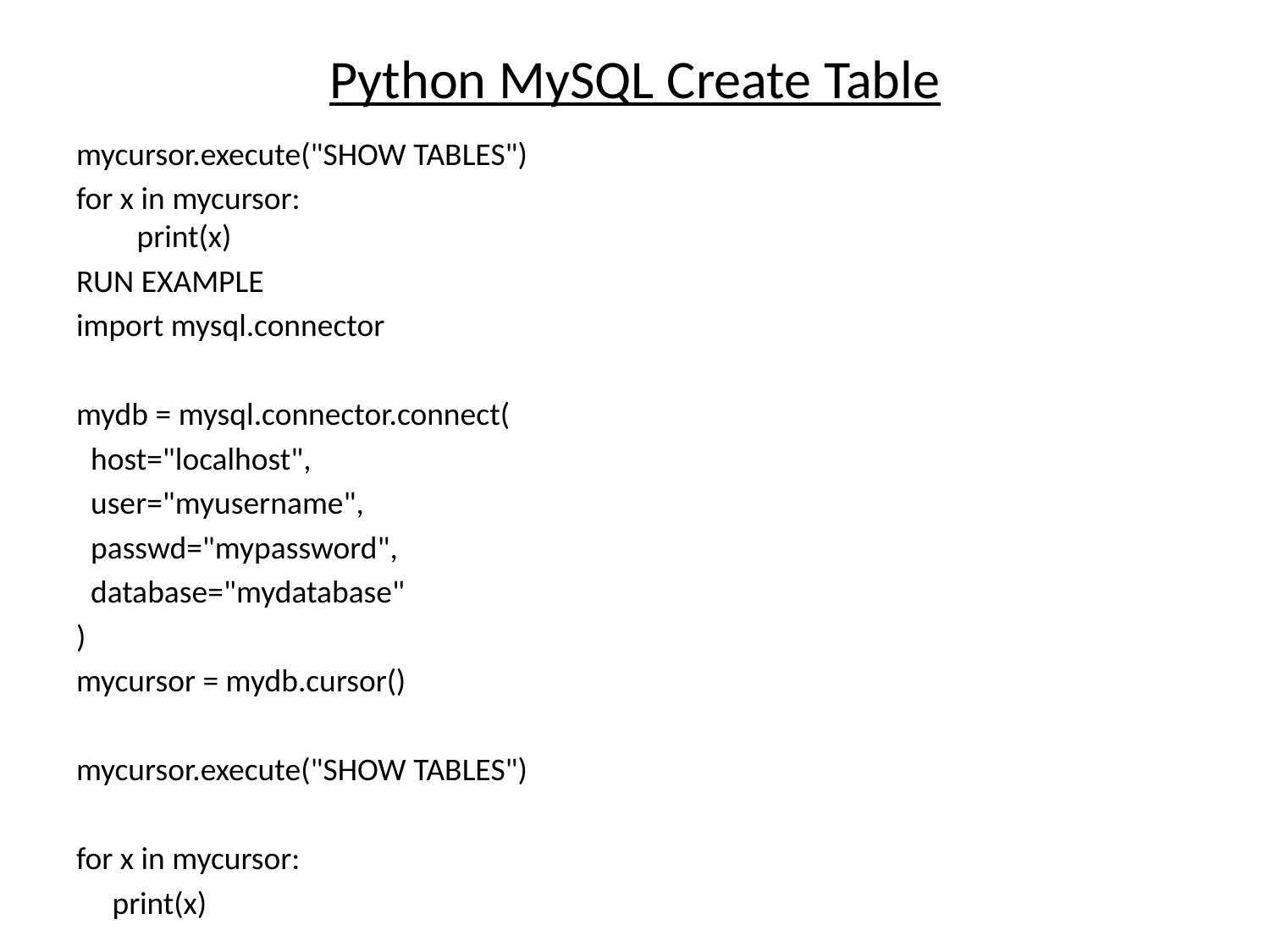

# Python MySQL Create Table
mycursor.execute("SHOW TABLES")
for x in mycursor:
  print(x)
RUN EXAMPLE
import mysql.connector

mydb = mysql.connector.connect(
  host="localhost",
  user="myusername",
  passwd="mypassword",
  database="mydatabase"
)
mycursor = mydb.cursor()

mycursor.execute("SHOW TABLES")

for x in mycursor:
     print(x)